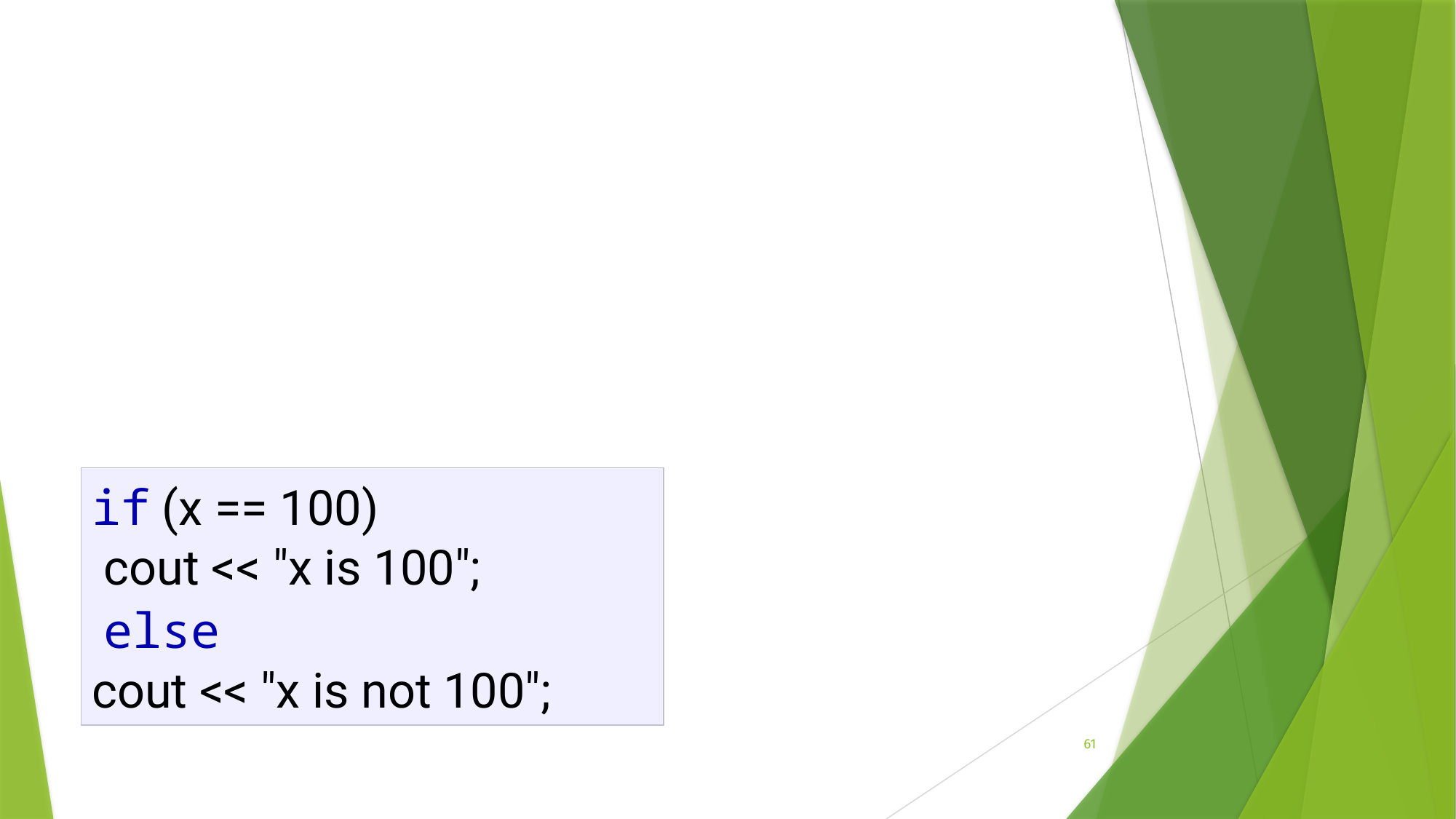

#
| if (x == 100) cout << "x is 100"; else cout << "x is not 100"; |
| --- |
61